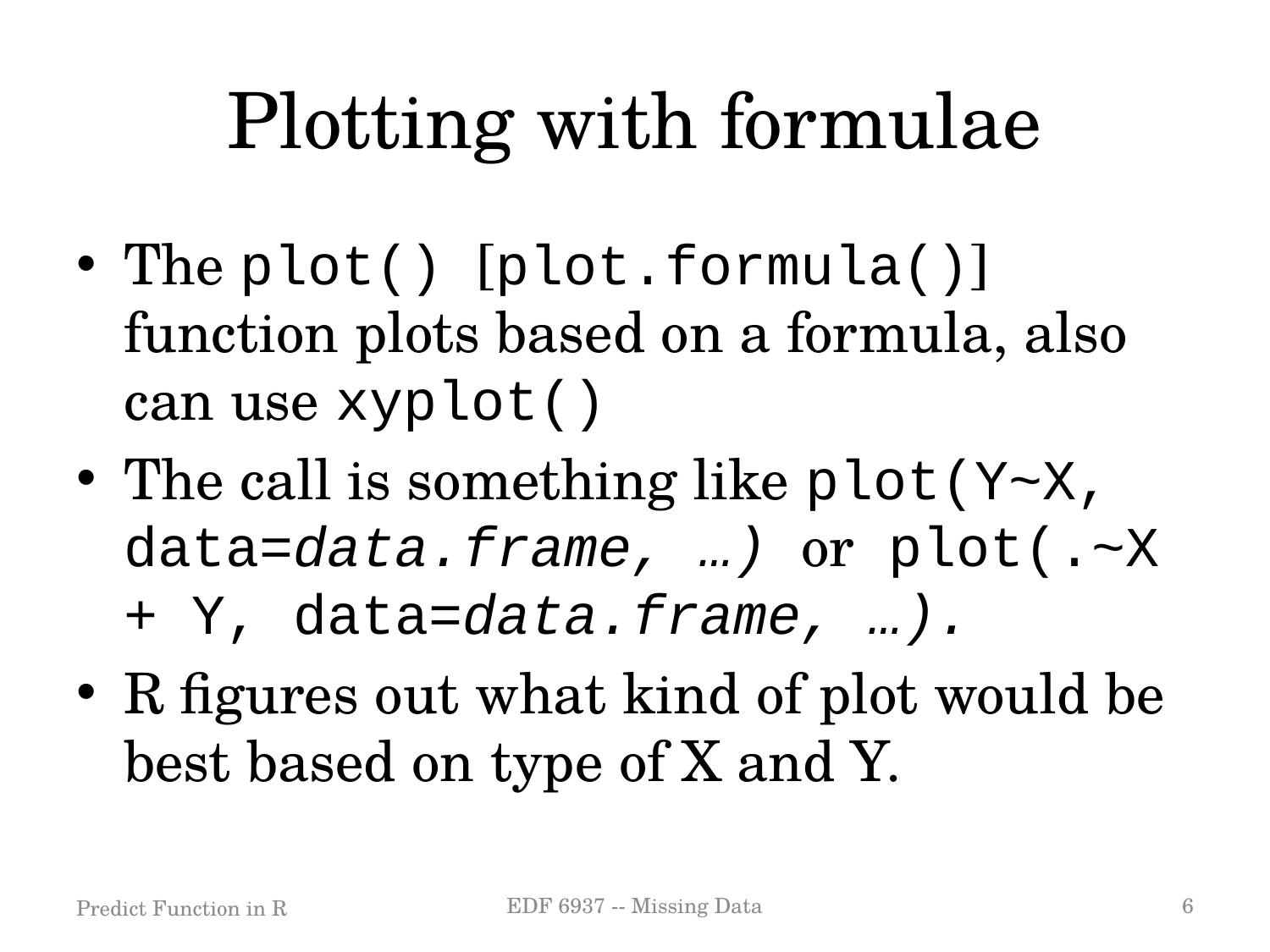

# Plotting with formulae
The plot() [plot.formula()] function plots based on a formula, also can use xyplot()
The call is something like plot(Y~X, data=data.frame, …) or plot(.~X + Y, data=data.frame, …).
R figures out what kind of plot would be best based on type of X and Y.
Predict Function in R
EDF 6937 -- Missing Data
6